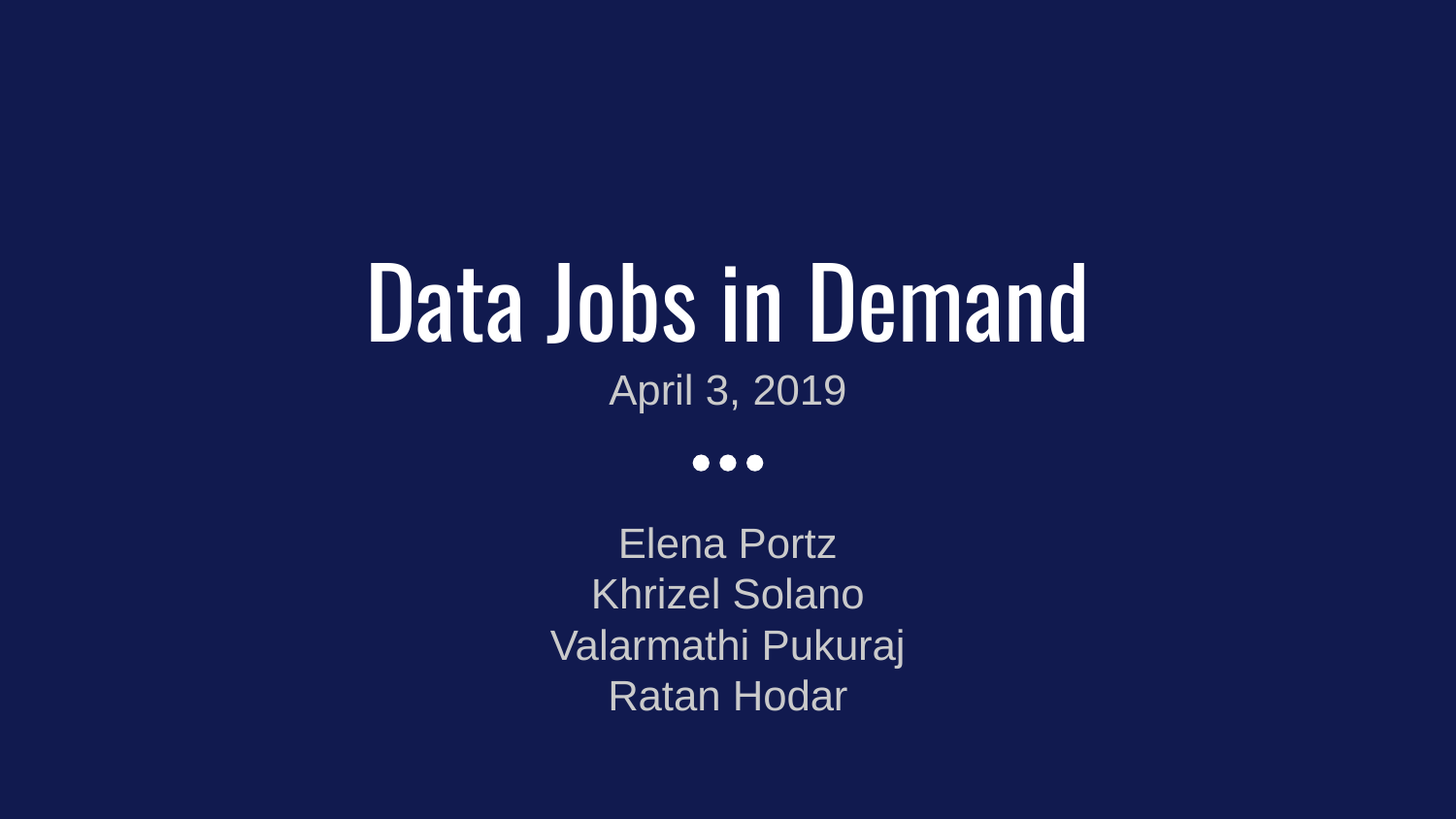

# Data Jobs in Demand
April 3, 2019

Elena Portz
Khrizel Solano
Valarmathi Pukuraj
Ratan Hodar